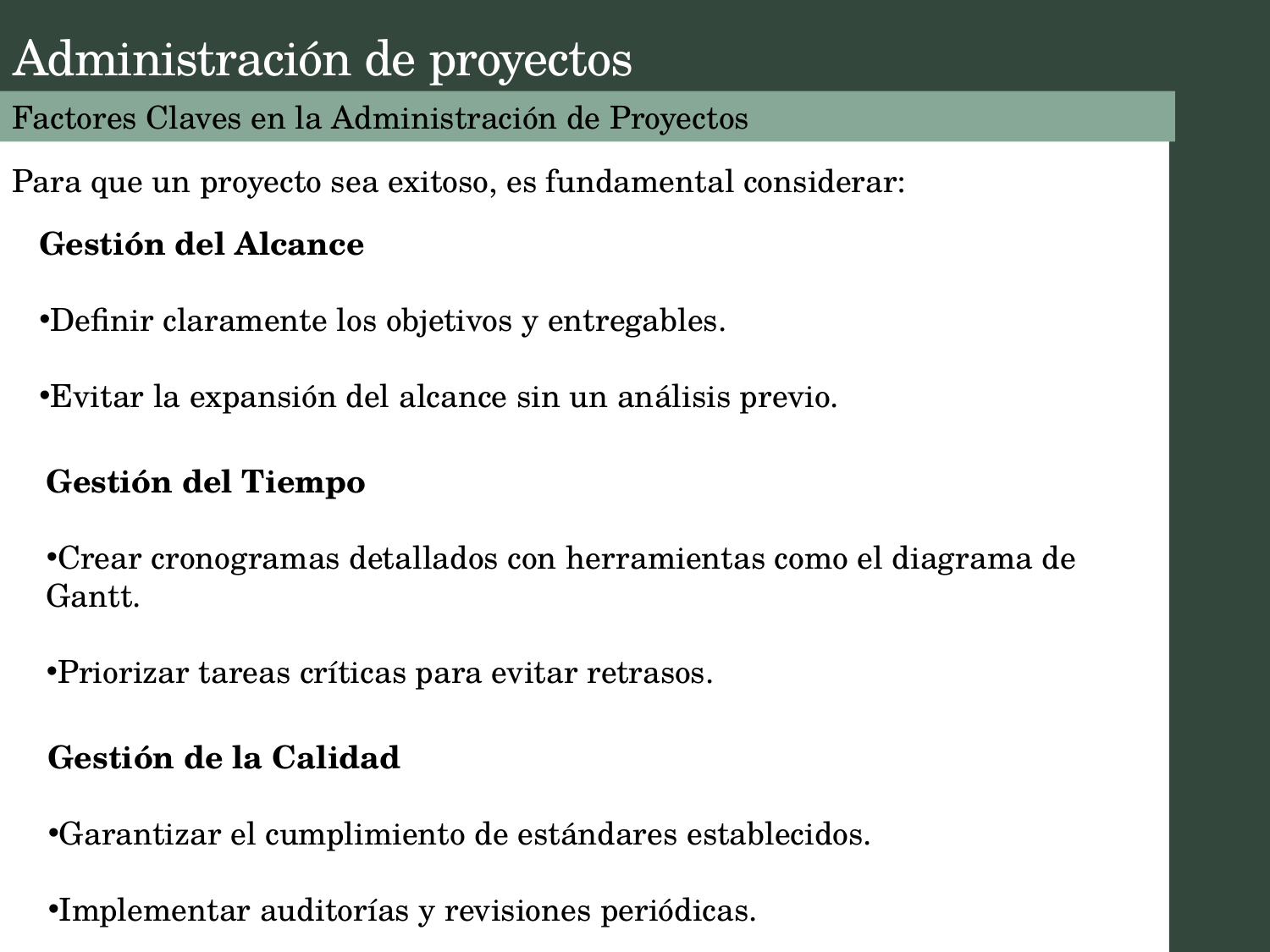

# Administración de proyectos
Factores Claves en la Administración de Proyectos
Para que un proyecto sea exitoso, es fundamental considerar:
Gestión del Alcance

Definir claramente los objetivos y entregables.

Evitar la expansión del alcance sin un análisis previo.
Gestión del Tiempo

Crear cronogramas detallados con herramientas como el diagrama de Gantt.

Priorizar tareas críticas para evitar retrasos.
Gestión de la Calidad

Garantizar el cumplimiento de estándares establecidos.

Implementar auditorías y revisiones periódicas.